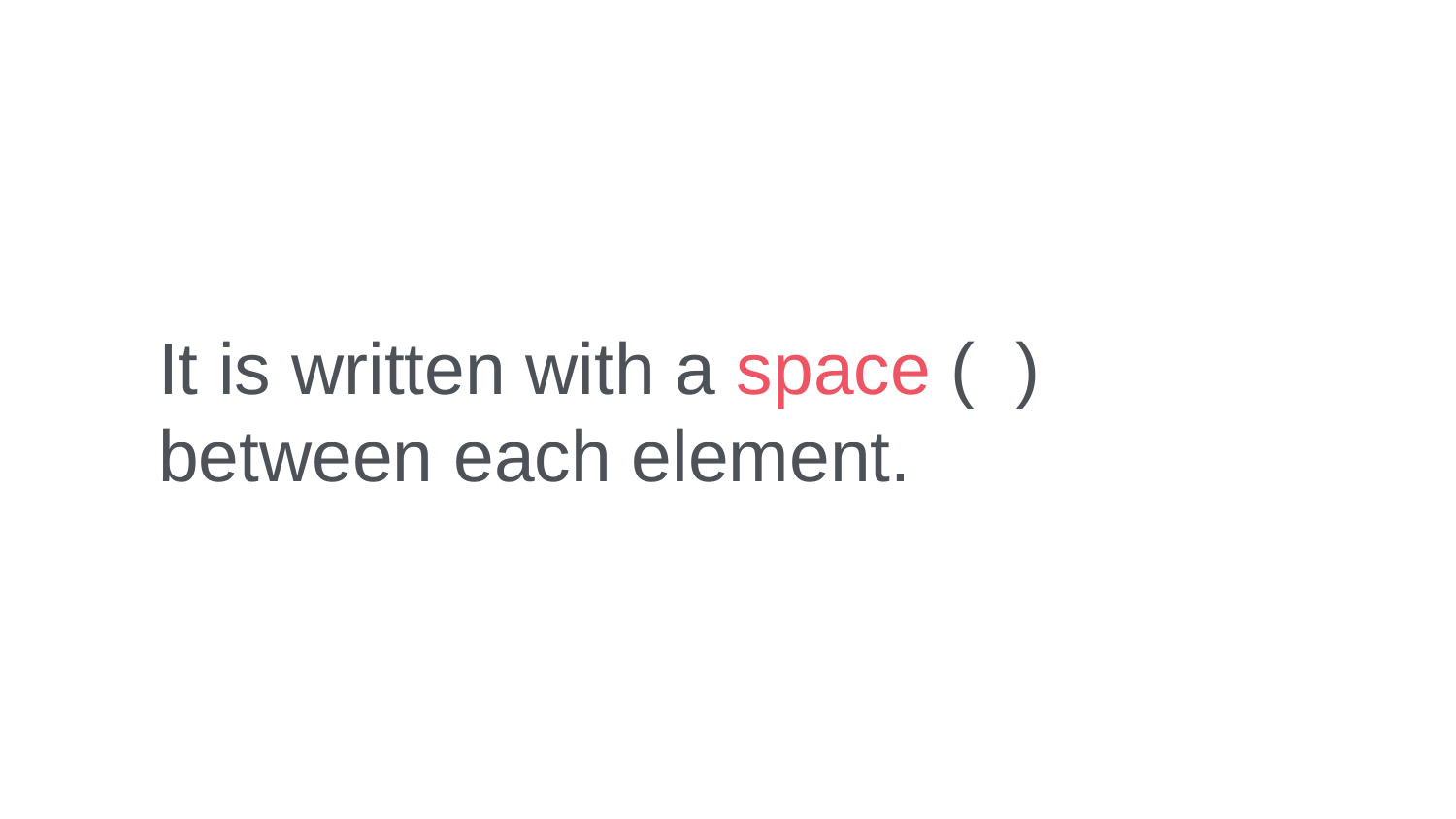

It is written with a space (  ) between each element.